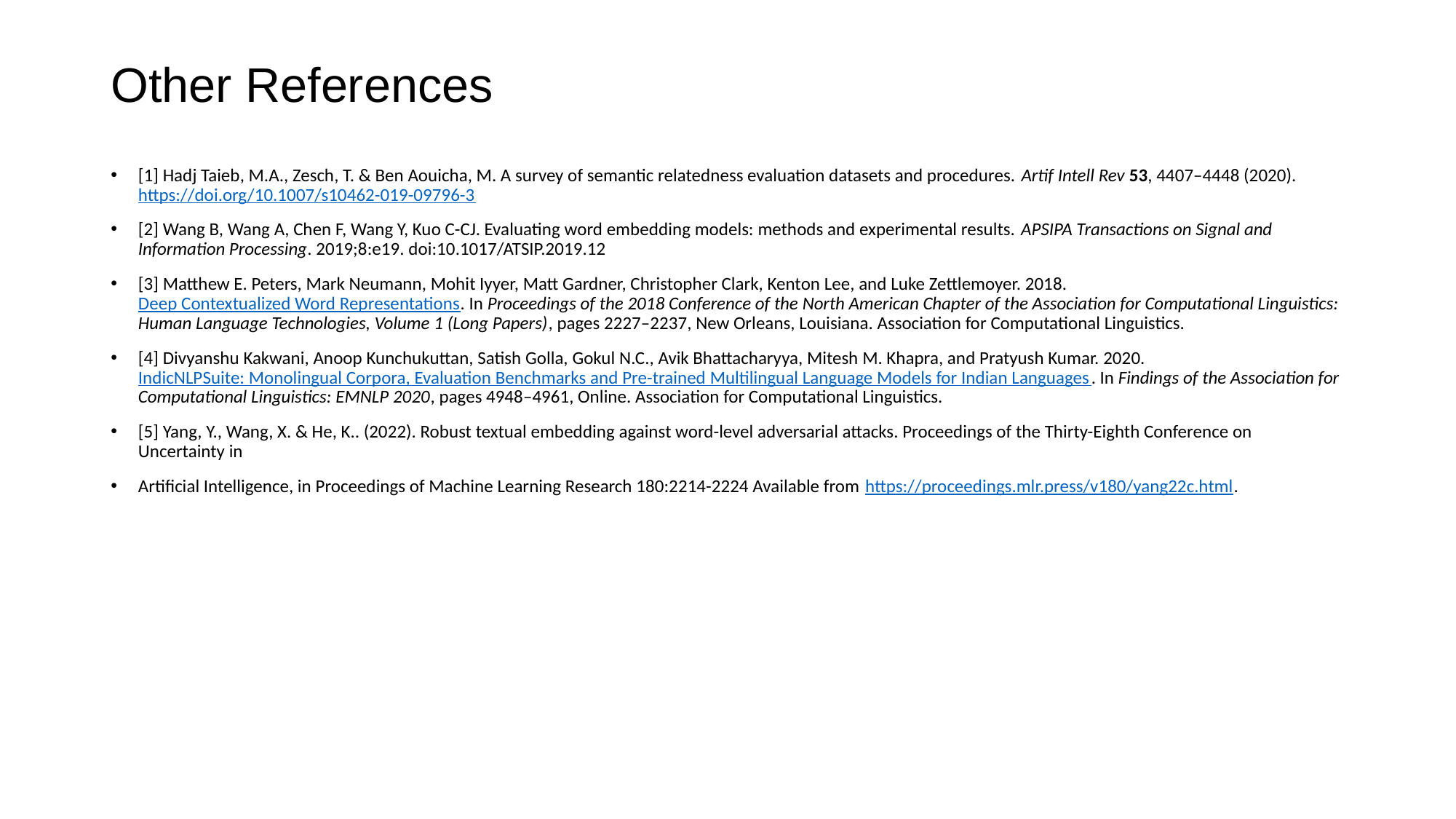

# Other References

[1] Hadj Taieb, M.A., Zesch, T. & Ben Aouicha, M. A survey of semantic relatedness evaluation datasets and procedures. Artif Intell Rev 53, 4407–4448 (2020). https://doi.org/10.1007/s10462-019-09796-3
[2] Wang B, Wang A, Chen F, Wang Y, Kuo C-CJ. Evaluating word embedding models: methods and experimental results. APSIPA Transactions on Signal and Information Processing. 2019;8:e19. doi:10.1017/ATSIP.2019.12
[3] Matthew E. Peters, Mark Neumann, Mohit Iyyer, Matt Gardner, Christopher Clark, Kenton Lee, and Luke Zettlemoyer. 2018. Deep Contextualized Word Representations. In Proceedings of the 2018 Conference of the North American Chapter of the Association for Computational Linguistics: Human Language Technologies, Volume 1 (Long Papers), pages 2227–2237, New Orleans, Louisiana. Association for Computational Linguistics.
[4] Divyanshu Kakwani, Anoop Kunchukuttan, Satish Golla, Gokul N.C., Avik Bhattacharyya, Mitesh M. Khapra, and Pratyush Kumar. 2020. IndicNLPSuite: Monolingual Corpora, Evaluation Benchmarks and Pre-trained Multilingual Language Models for Indian Languages. In Findings of the Association for Computational Linguistics: EMNLP 2020, pages 4948–4961, Online. Association for Computational Linguistics.
[5] Yang, Y., Wang, X. & He, K.. (2022). Robust textual embedding against word-level adversarial attacks. Proceedings of the Thirty-Eighth Conference on Uncertainty in
Artificial Intelligence, in Proceedings of Machine Learning Research 180:2214-2224 Available from https://proceedings.mlr.press/v180/yang22c.html.